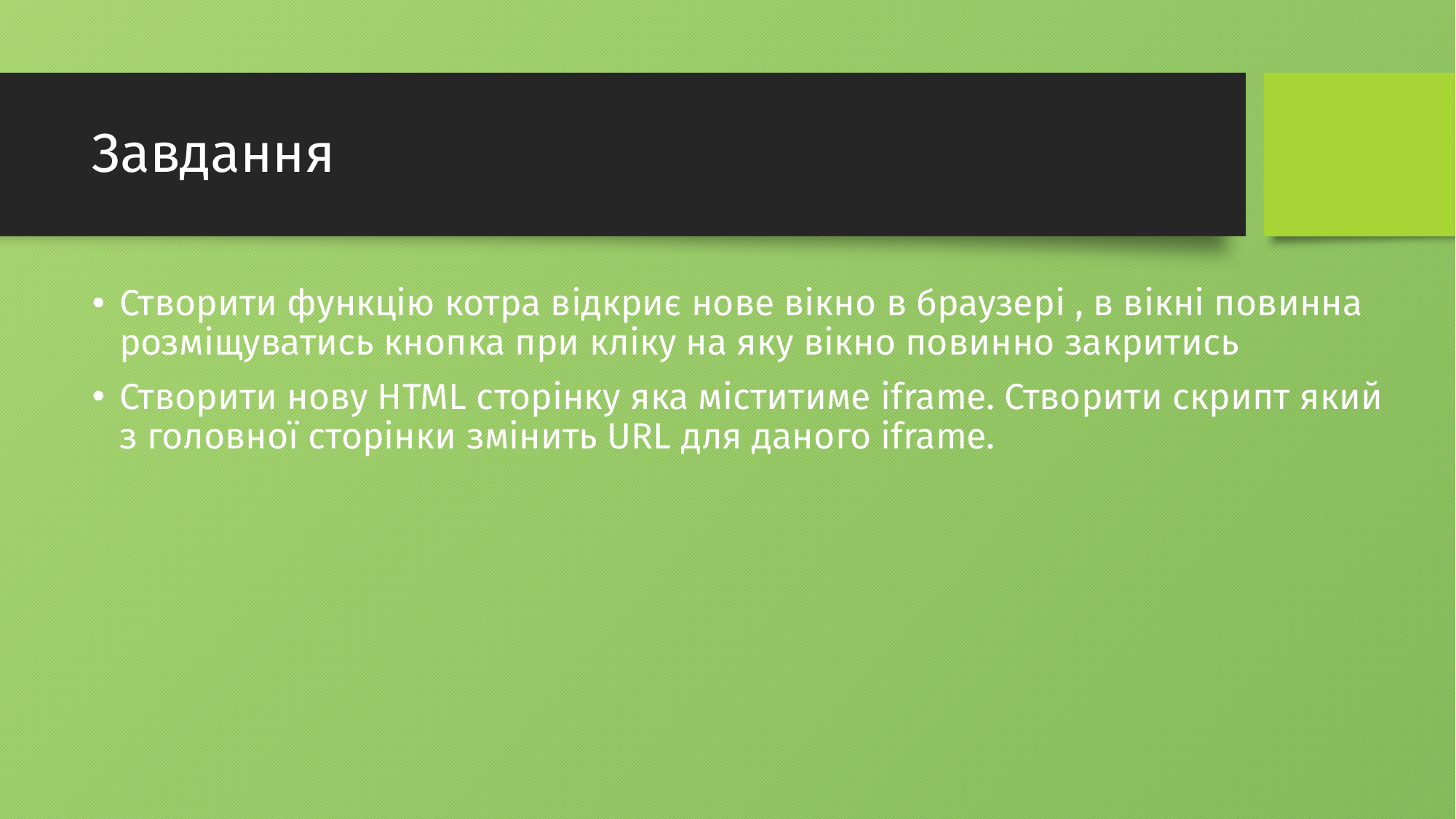

# Завдання
Створити функцію котра відкриє нове вікно в браузері , в вікні повинна розміщуватись кнопка при кліку на яку вікно повинно закритись
Створити нову HTML сторінку яка міститиме iframe. Створити скрипт який з головної сторінки змінить URL для даного iframe.